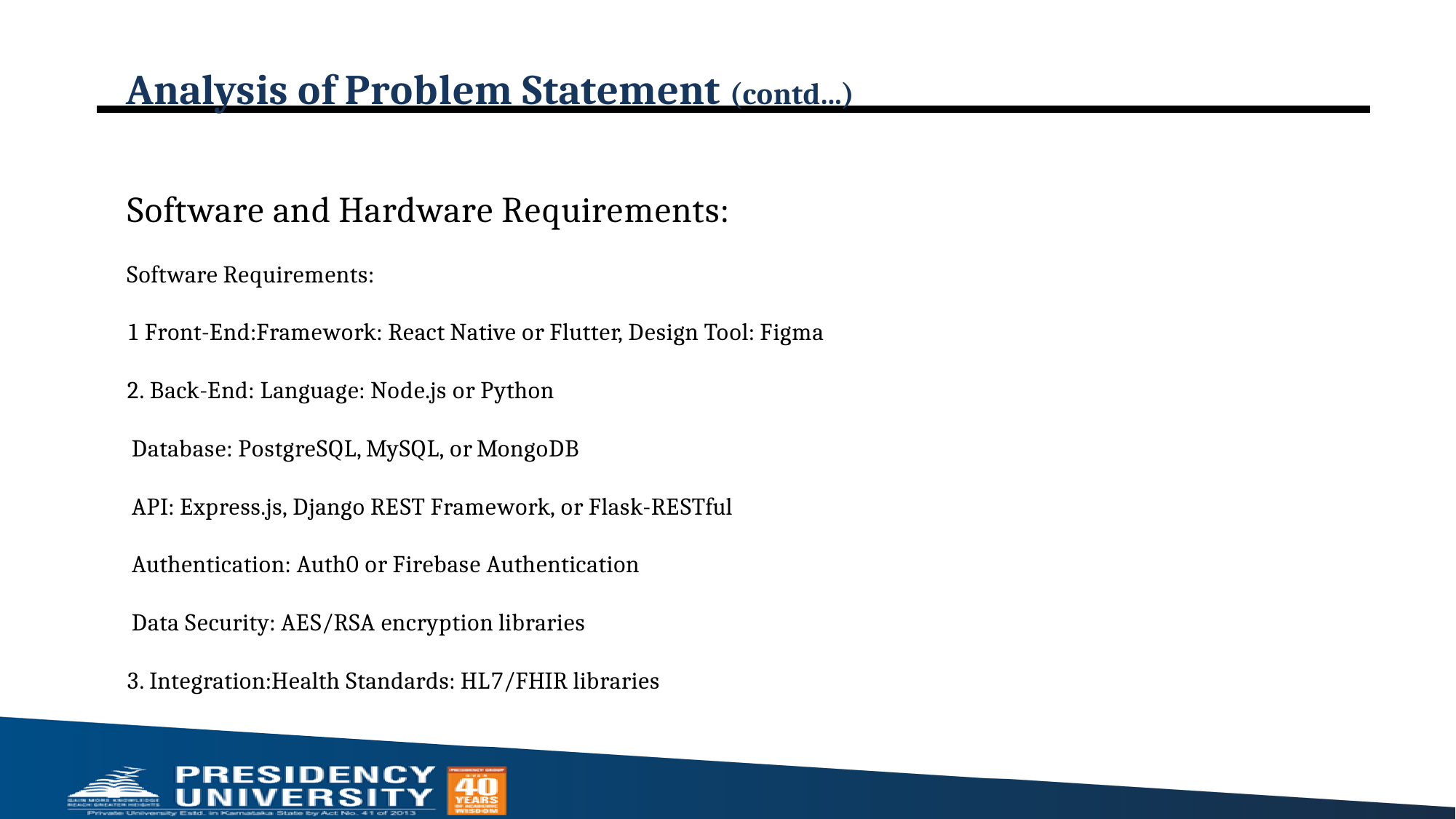

# Analysis of Problem Statement (contd...)
Software and Hardware Requirements:
Software Requirements:
1 Front-End:Framework: React Native or Flutter, Design Tool: Figma
2. Back-End: Language: Node.js or Python
 Database: PostgreSQL, MySQL, or MongoDB
 API: Express.js, Django REST Framework, or Flask-RESTful
 Authentication: Auth0 or Firebase Authentication
 Data Security: AES/RSA encryption libraries
3. Integration:Health Standards: HL7/FHIR libraries